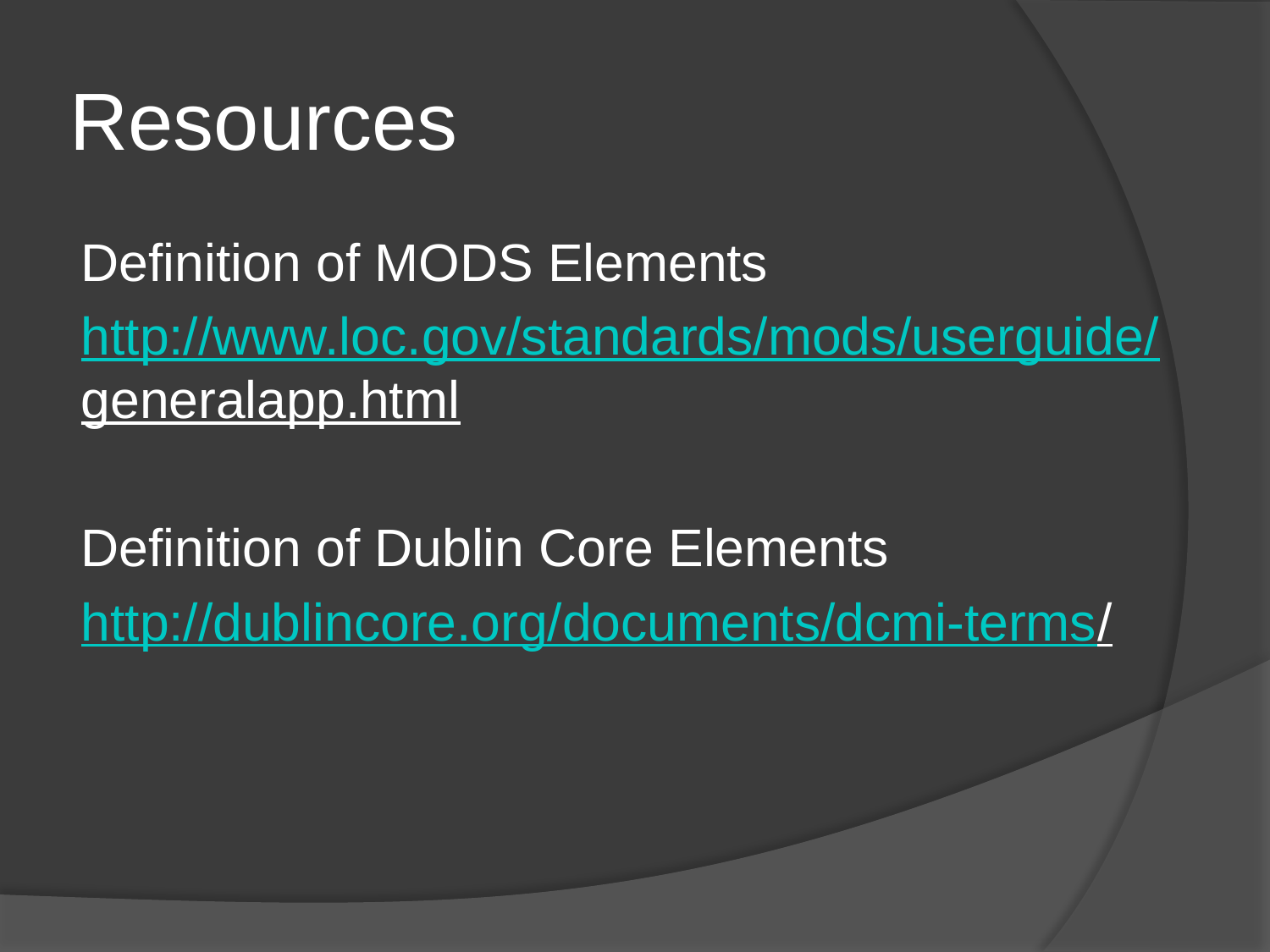

# Resources
Definition of MODS Elements
http://www.loc.gov/standards/mods/userguide/generalapp.html

Definition of Dublin Core Elements
http://dublincore.org/documents/dcmi-terms/